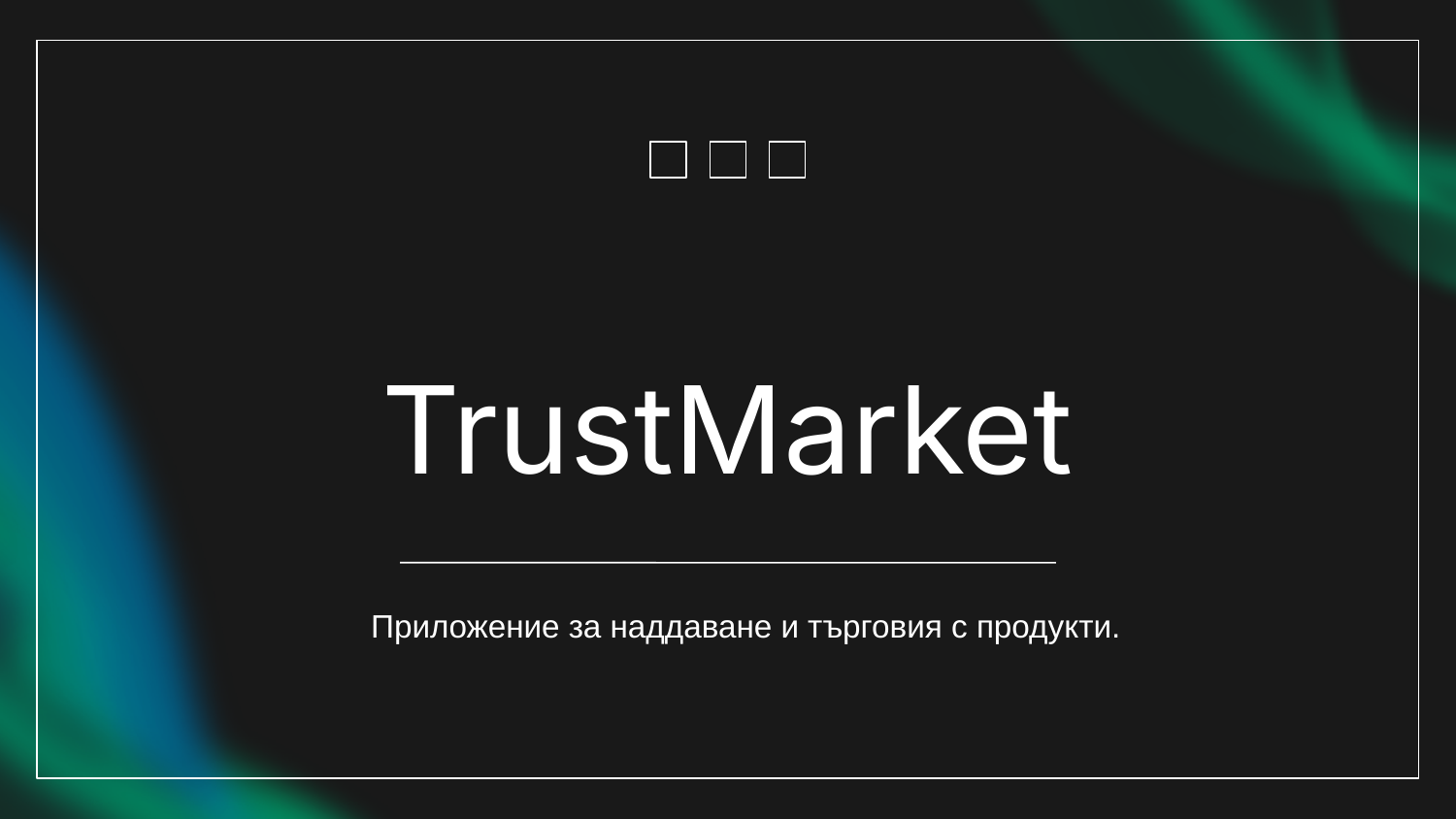

# TrustMarket
Приложение за наддаване и търговия с продукти.